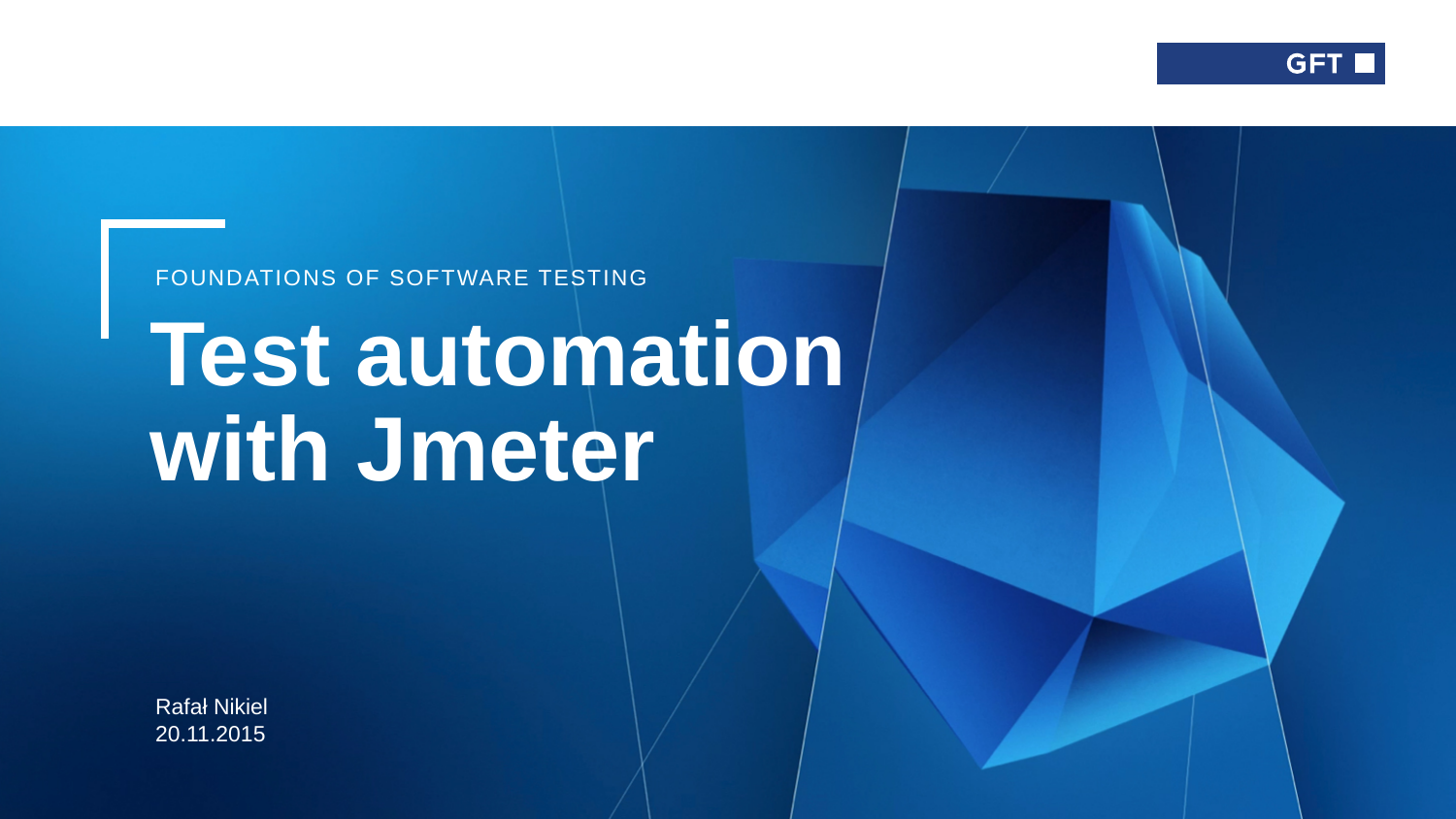

Foundations of software testing
# Test automation with Jmeter
Rafał Nikiel
20.11.2015